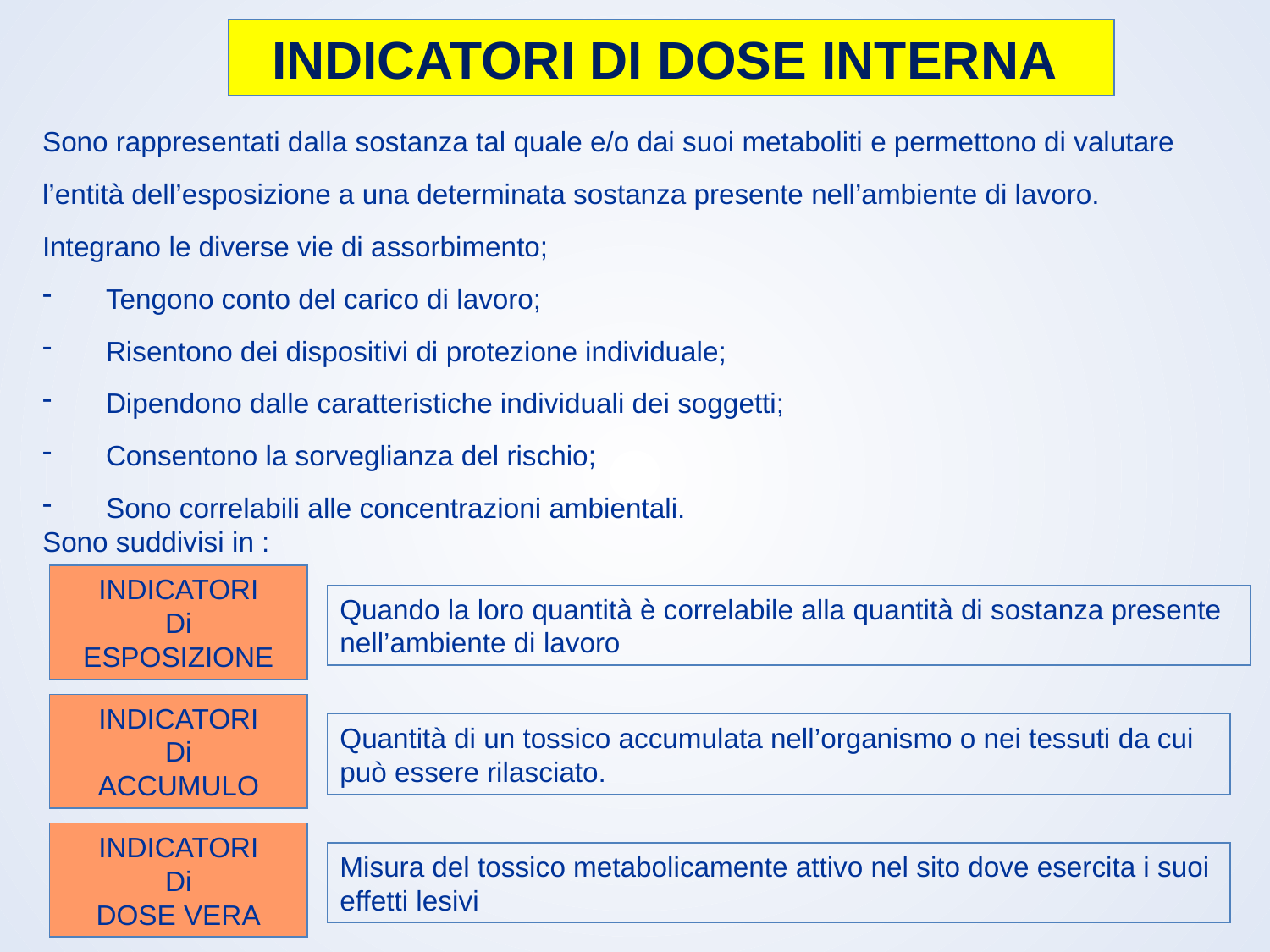

INDICATORI DI DOSE INTERNA
Sono rappresentati dalla sostanza tal quale e/o dai suoi metaboliti e permettono di valutare l’entità dell’esposizione a una determinata sostanza presente nell’ambiente di lavoro. Integrano le diverse vie di assorbimento;
Tengono conto del carico di lavoro;
Risentono dei dispositivi di protezione individuale;
Dipendono dalle caratteristiche individuali dei soggetti;
Consentono la sorveglianza del rischio;
Sono correlabili alle concentrazioni ambientali.
Sono suddivisi in :
INDICATORI
Di
ESPOSIZIONE
Quando la loro quantità è correlabile alla quantità di sostanza presente nell’ambiente di lavoro
INDICATORI
Di
ACCUMULO
Quantità di un tossico accumulata nell’organismo o nei tessuti da cui può essere rilasciato.
INDICATORI
Di
DOSE VERA

Misura del tossico metabolicamente attivo nel sito dove esercita i suoi effetti lesivi